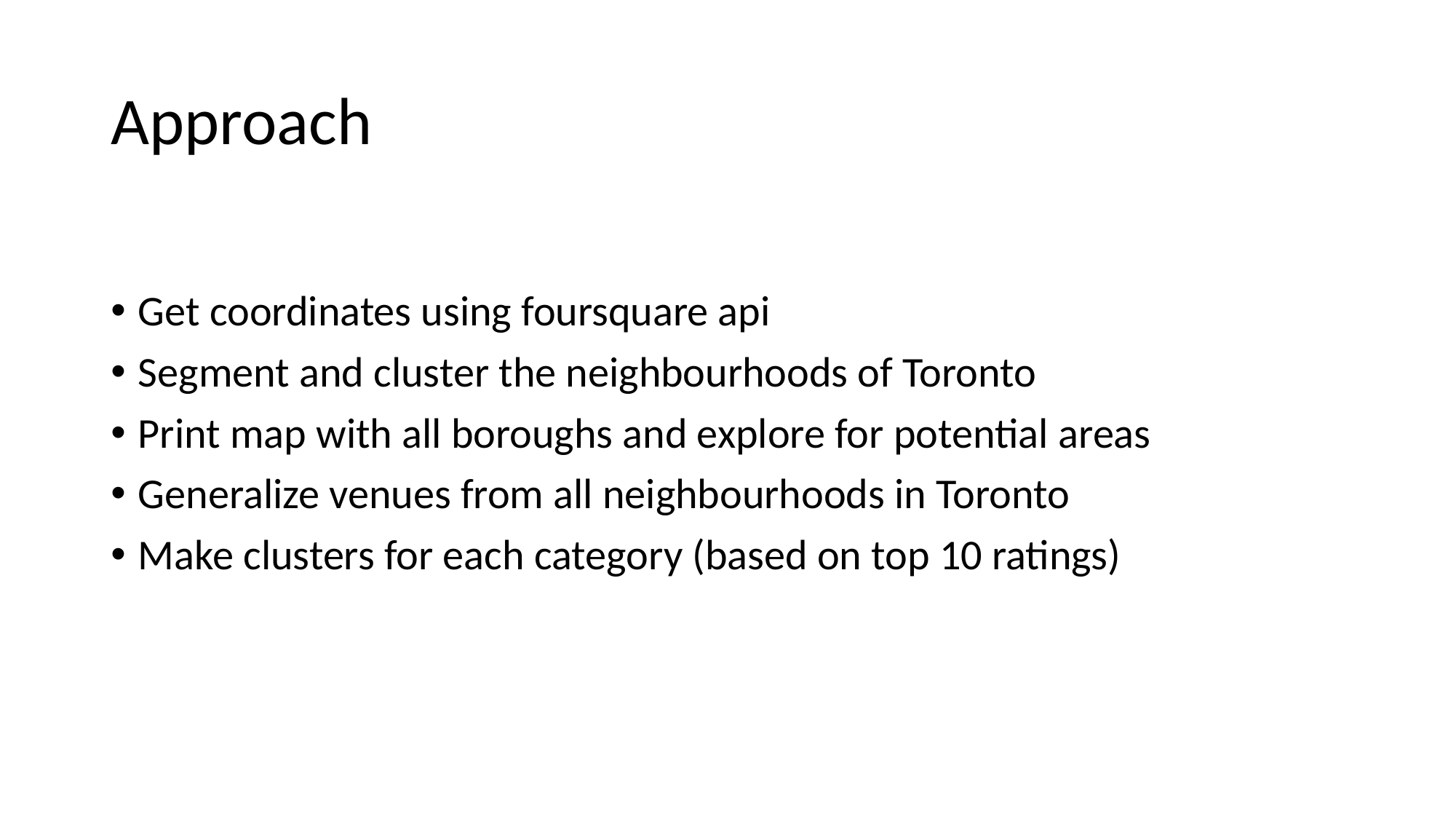

# Approach

Get coordinates using foursquare api
Segment and cluster the neighbourhoods of Toronto
Print map with all boroughs and explore for potential areas
Generalize venues from all neighbourhoods in Toronto
Make clusters for each category (based on top 10 ratings)